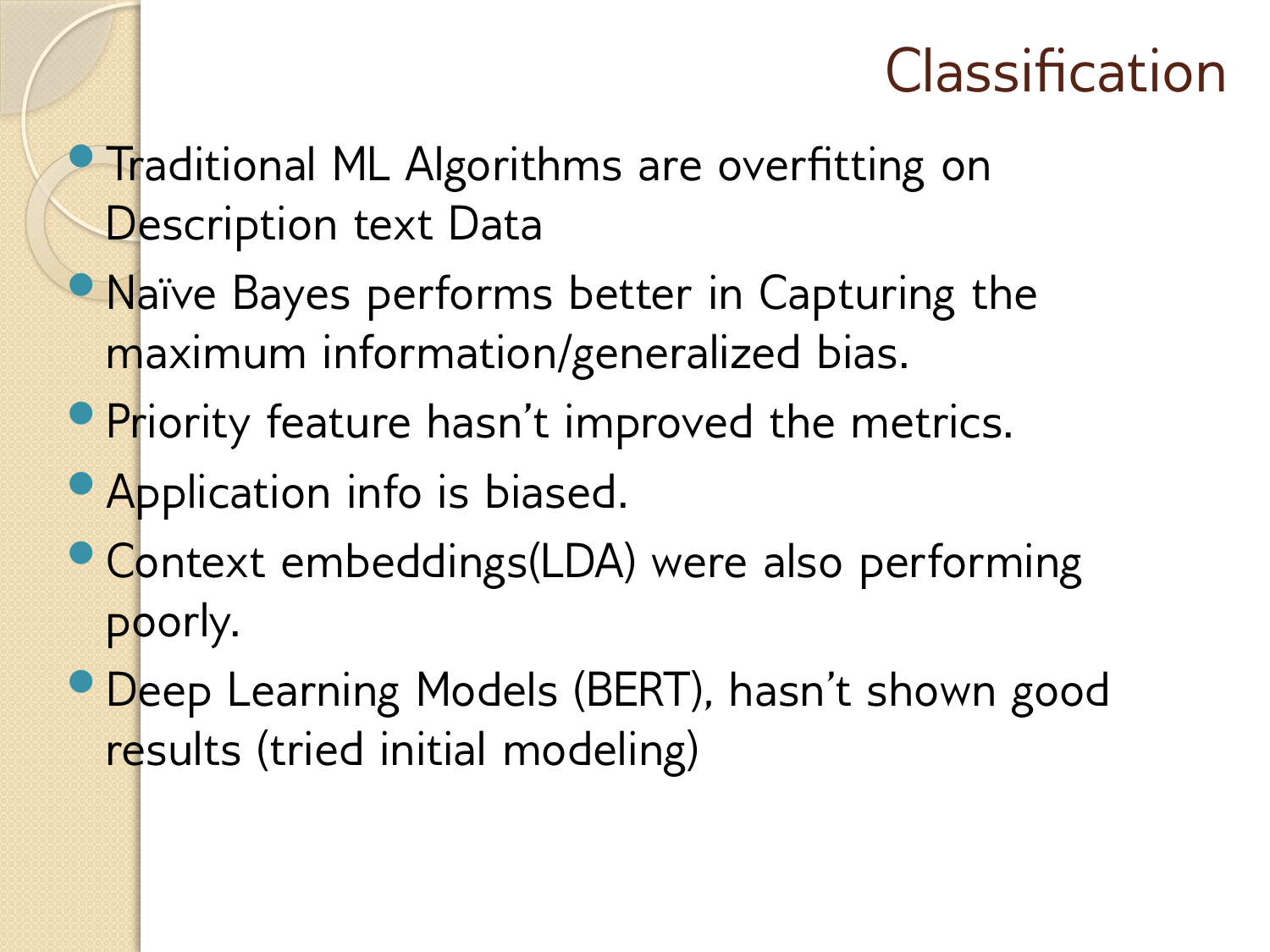

# Classification
Traditional ML Algorithms are overfitting on Description text Data
Naïve Bayes performs better in Capturing the maximum information/generalized bias.
Priority feature hasn’t improved the metrics.
Application info is biased.
Context embeddings(LDA) were also performing poorly.
Deep Learning Models (BERT), hasn’t shown good results (tried initial modeling)